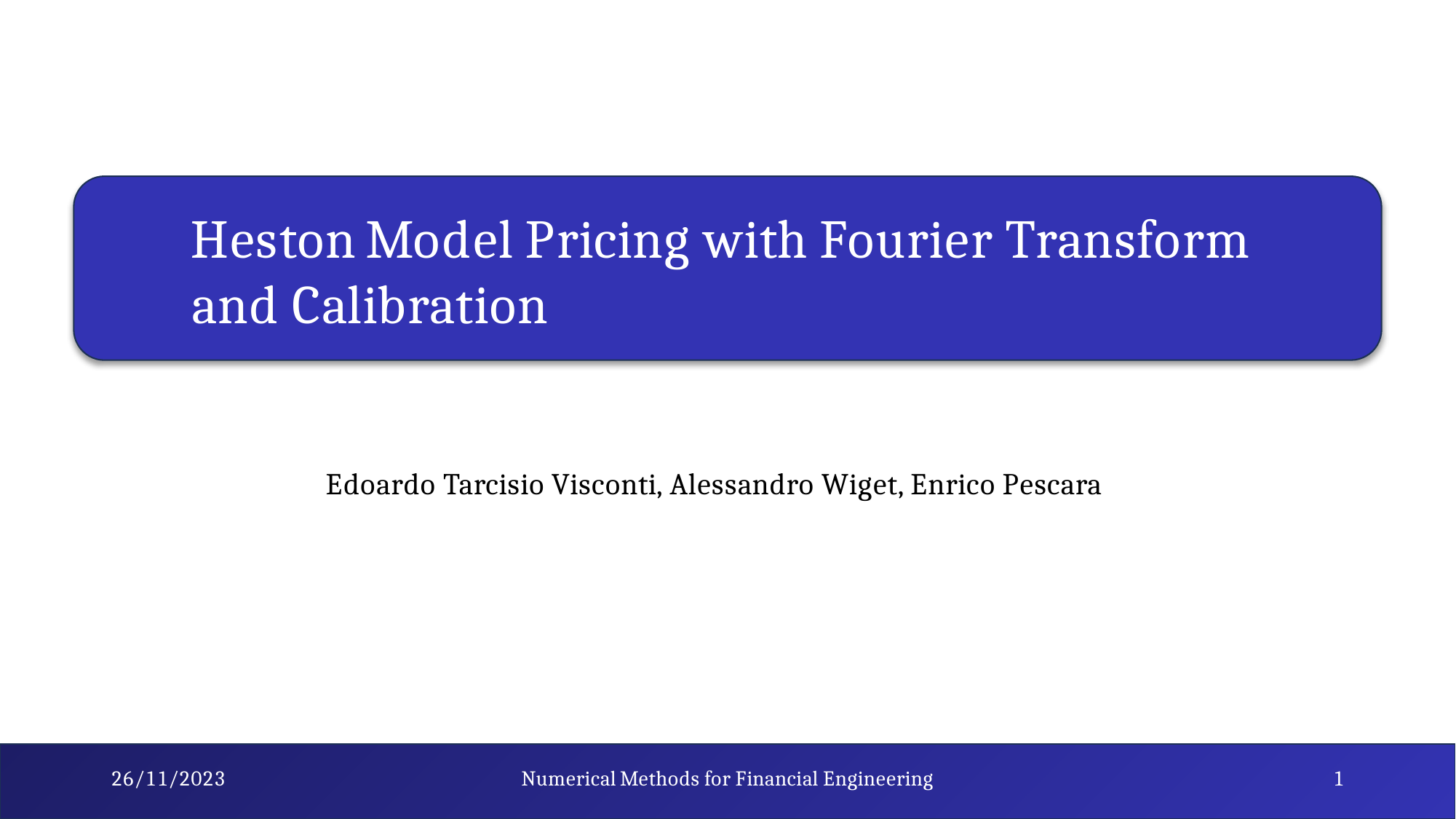

Heston Model Pricing with Fourier Transform and Calibration
Edoardo Tarcisio Visconti, Alessandro Wiget, Enrico Pescara

26/11/2023
Numerical Methods for Financial Engineering
1